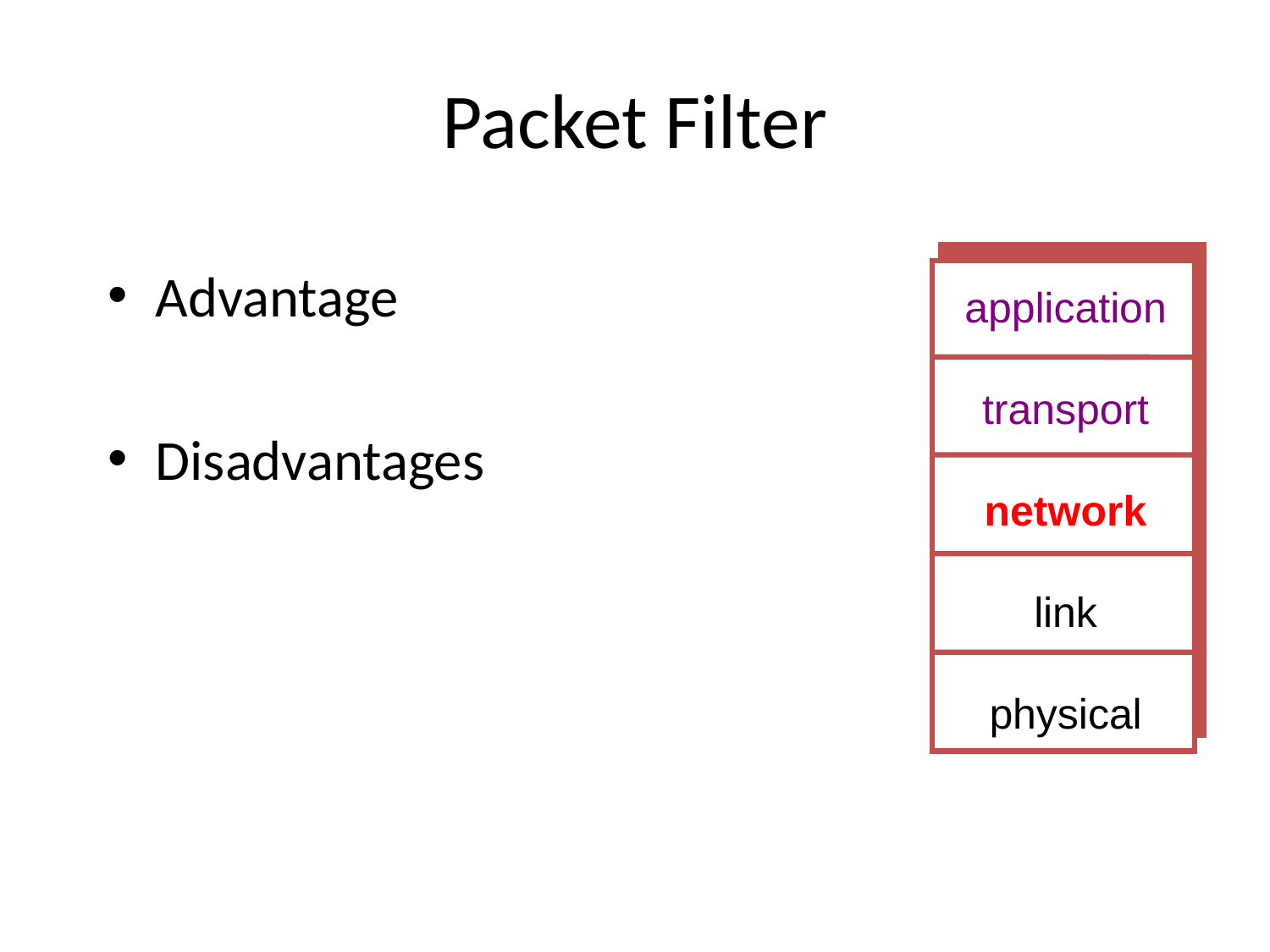

# Packet Filter

Advantage

Disadvantages

application

transport

network

link

physical